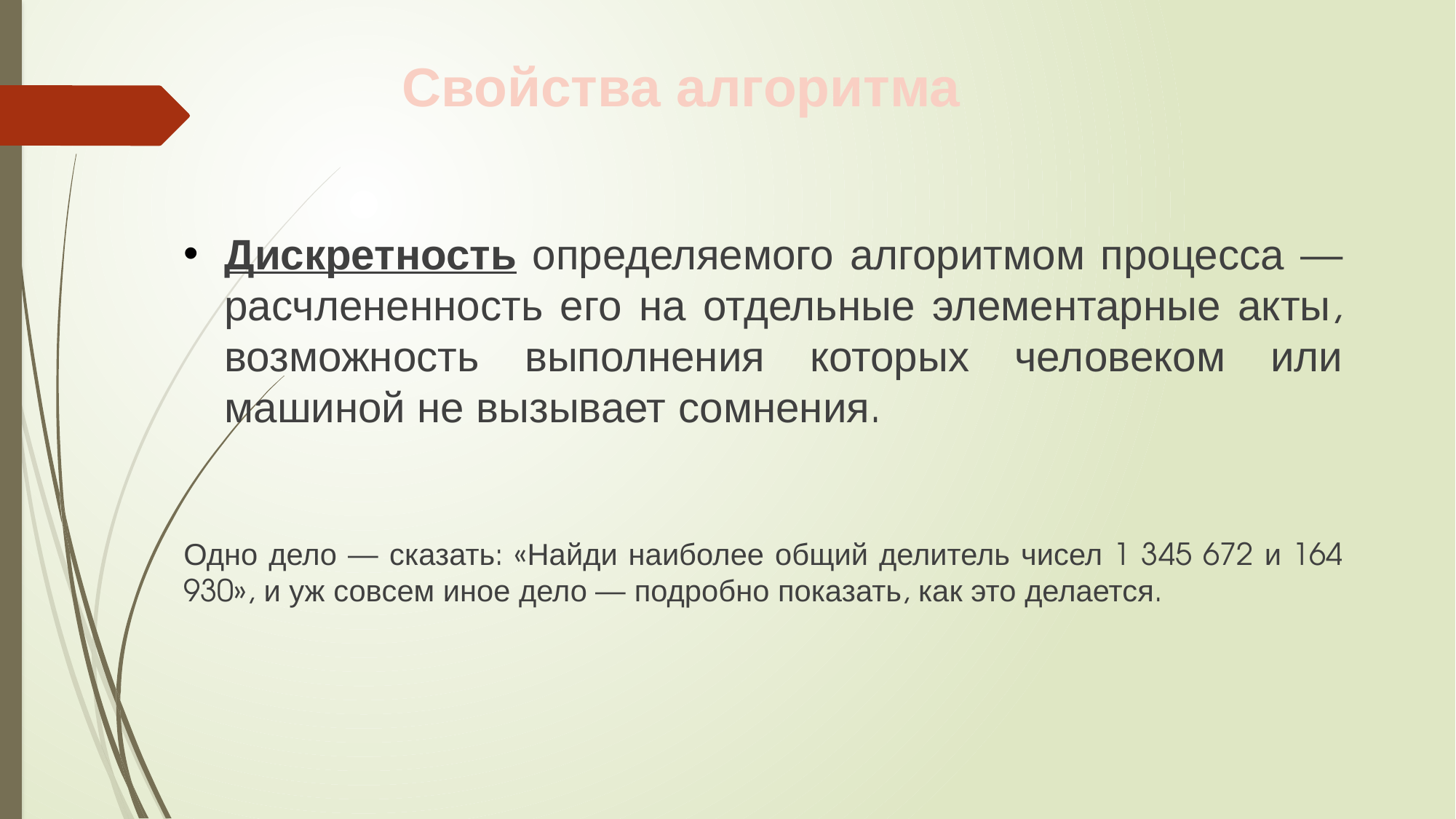

Свойства алгоритма
Дискретность определяемого алгоритмом процесса — расчлененность его на отдельные элементарные акты, возможность выполнения которых человеком или машиной не вызывает сомнения.

Одно дело — сказать: «Найди наиболее общий делитель чисел 1 345 672 и 164 930», и уж совсем иное дело — подробно показать, как это делается.